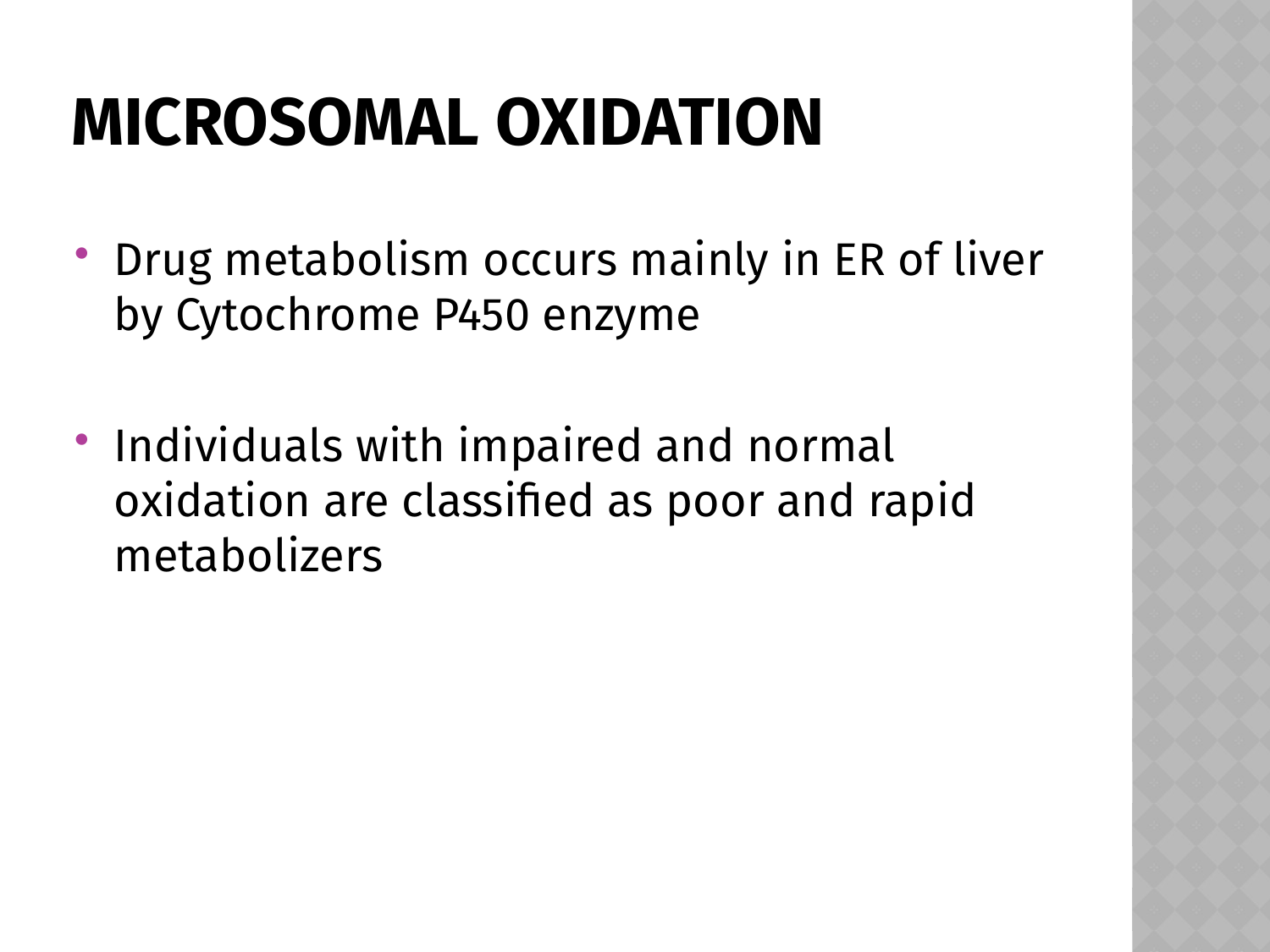

# Microsomal oxidation
Drug metabolism occurs mainly in ER of liver by Cytochrome P450 enzyme

Individuals with impaired and normal oxidation are classified as poor and rapid metabolizers